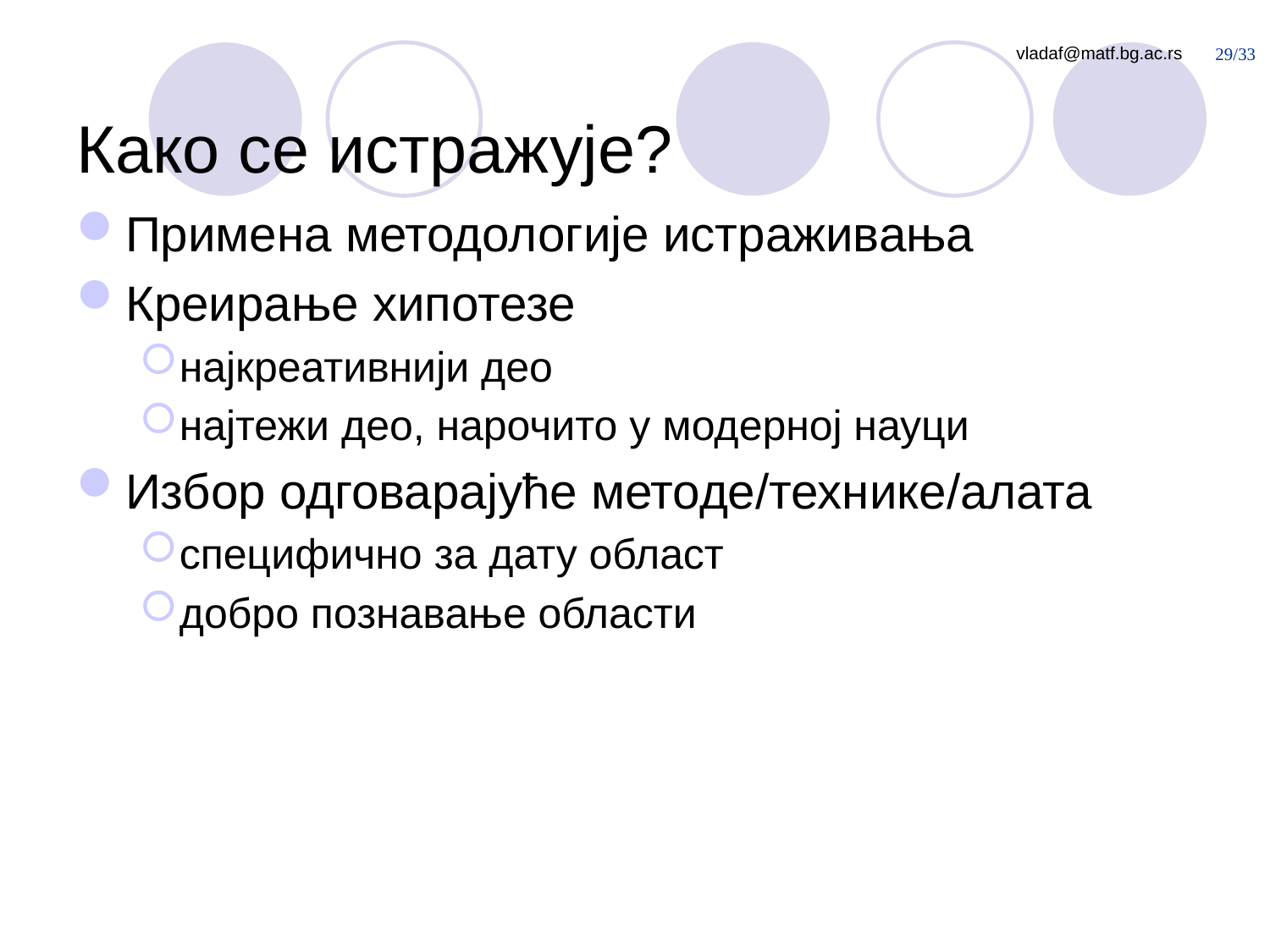

# Како се истражује?
Примена методологије истраживања
Креирање хипотезе
најкреативнији део
најтежи део, нарочито у модерној науци
Избор одговарајуће методе/технике/алата
специфично за дату област
добро познавање области